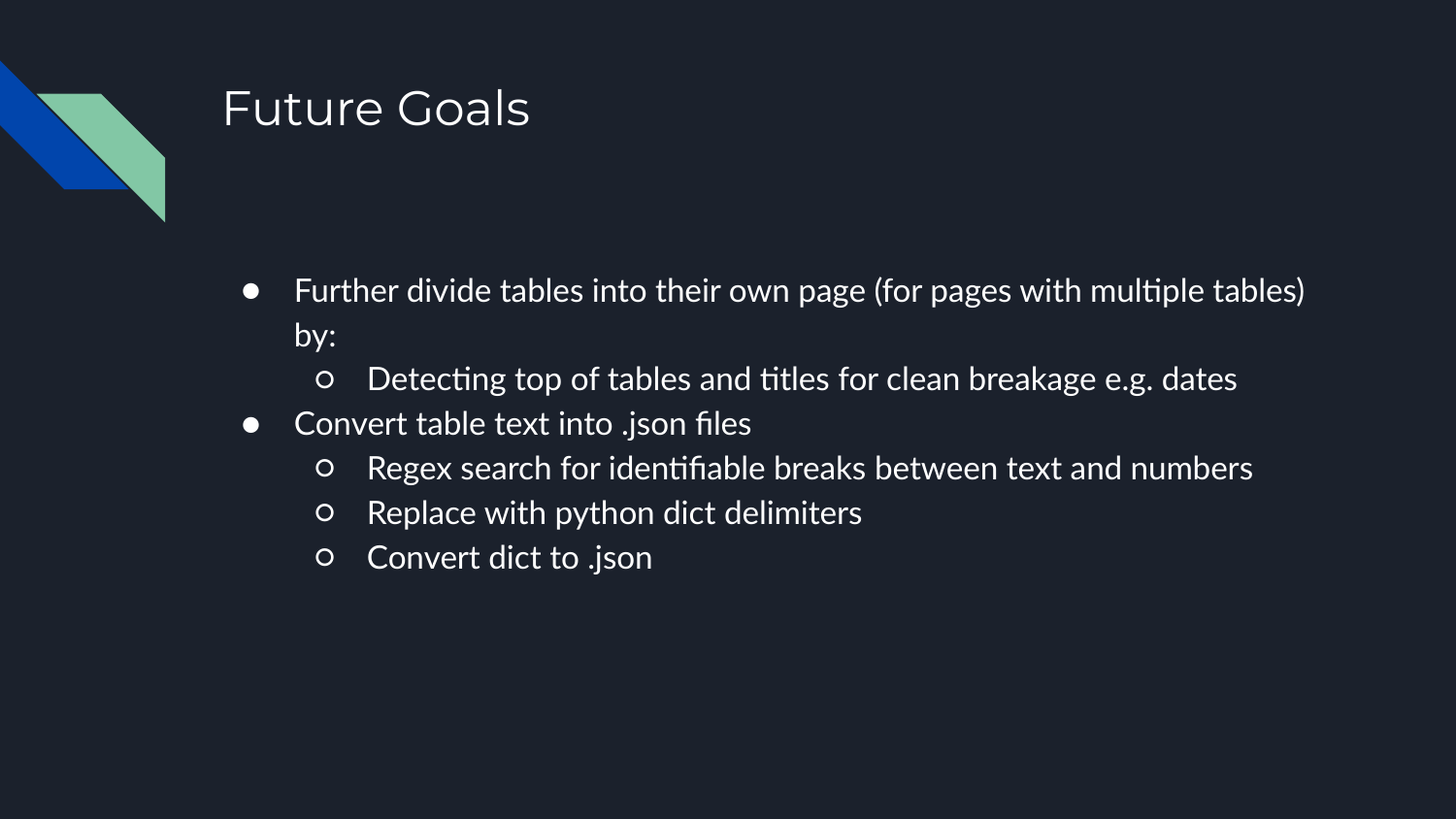

# Future Goals
Further divide tables into their own page (for pages with multiple tables) by:
Detecting top of tables and titles for clean breakage e.g. dates
Convert table text into .json files
Regex search for identifiable breaks between text and numbers
Replace with python dict delimiters
Convert dict to .json